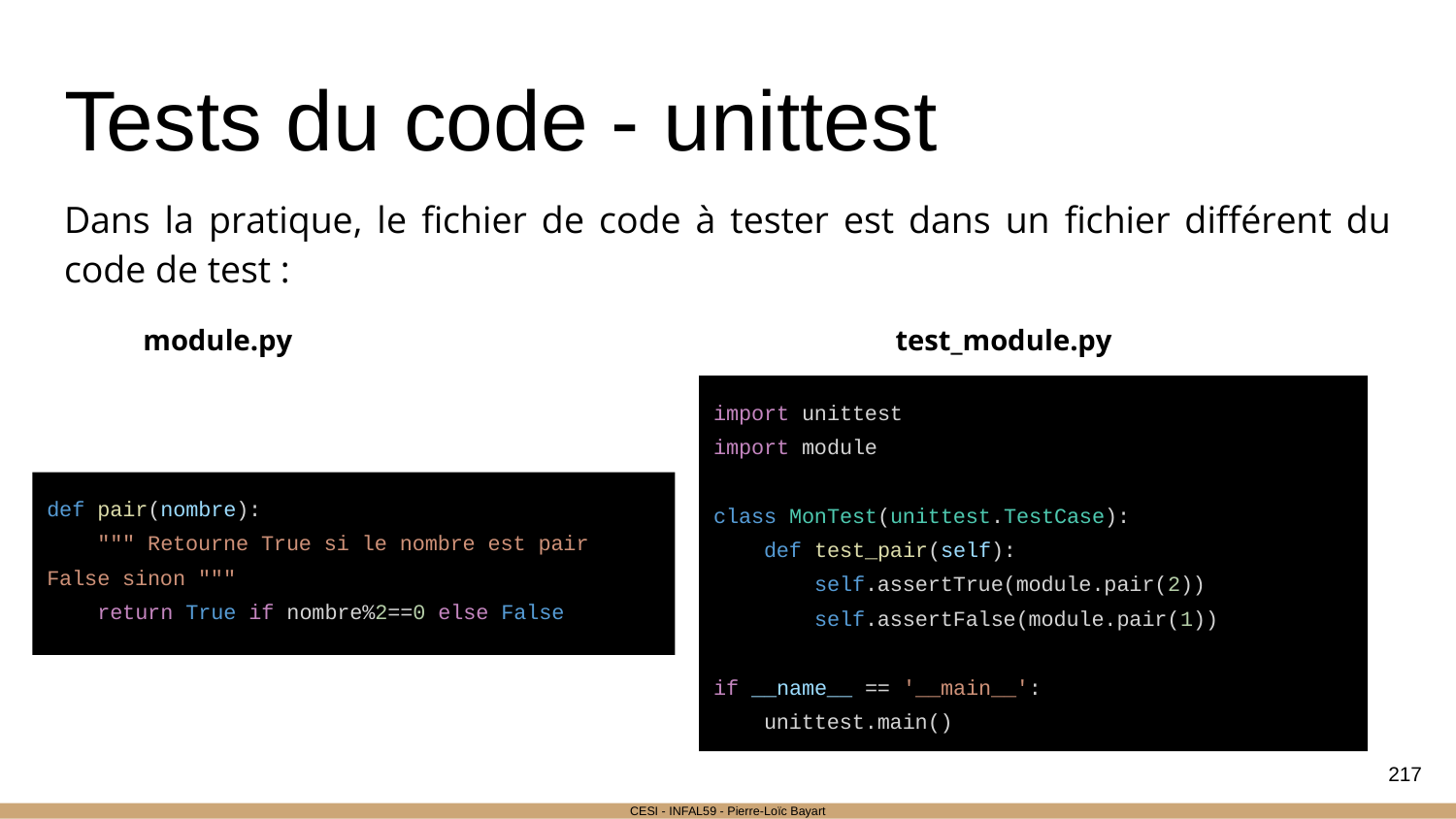

# Tests du code - unittest
Dans la pratique, le fichier de code à tester est dans un fichier différent du code de test :

module.py
test_module.py
import unittest
import module

class MonTest(unittest.TestCase):
    def test_pair(self):
        self.assertTrue(module.pair(2))
        self.assertFalse(module.pair(1))

if __name__ == '__main__':
    unittest.main()
def pair(nombre):
    """ Retourne True si le nombre est pair False sinon """
    return True if nombre%2==0 else False
217